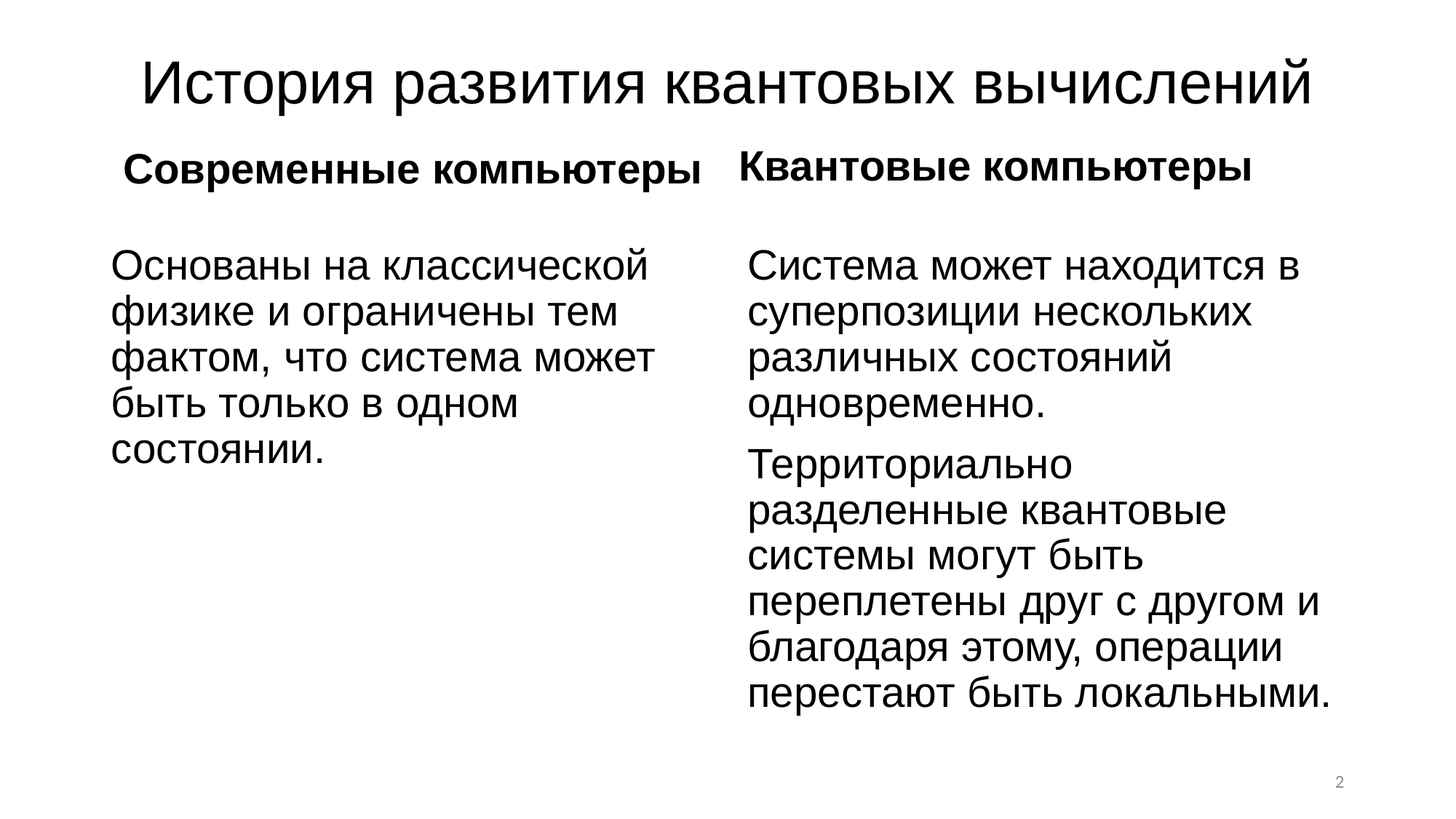

# История развития квантовых вычислений
Квантовые компьютеры
Современные компьютеры
Основаны на классической физике и ограничены тем фактом, что система может быть только в одном состоянии.
Система может находится в суперпозиции нескольких различных состояний одновременно.
Территориально разделенные квантовые системы могут быть переплетены друг с другом и благодаря этому, операции перестают быть локальными.

2